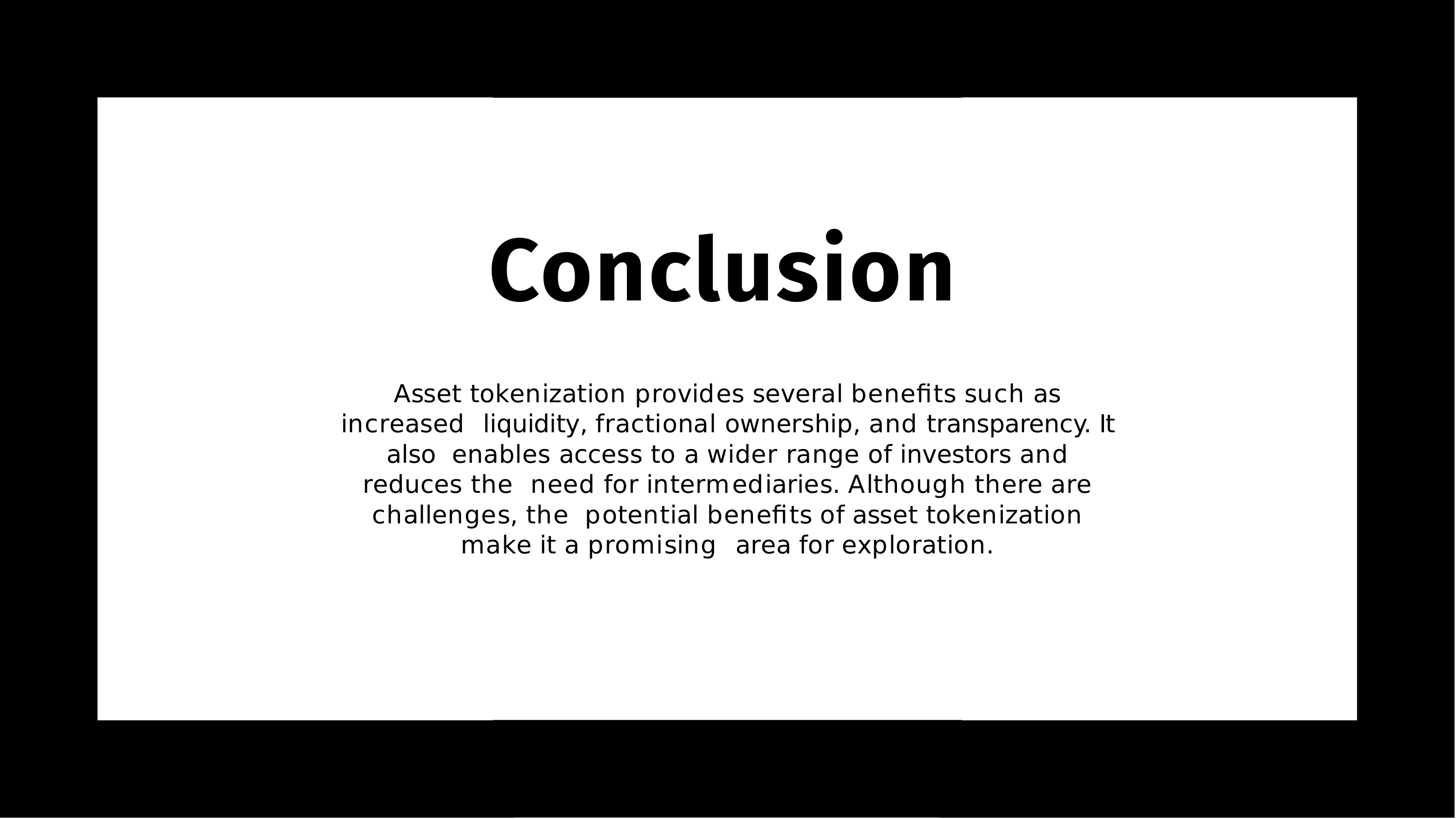

# Conclusion
Asset tokenization provides several beneﬁts such as increased  liquidity, fractional ownership, and transparency. It also  enables access to a wider range of investors and reduces the  need for intermediaries. Although there are challenges, the  potential beneﬁts of asset tokenization make it a promising  area for exploration.